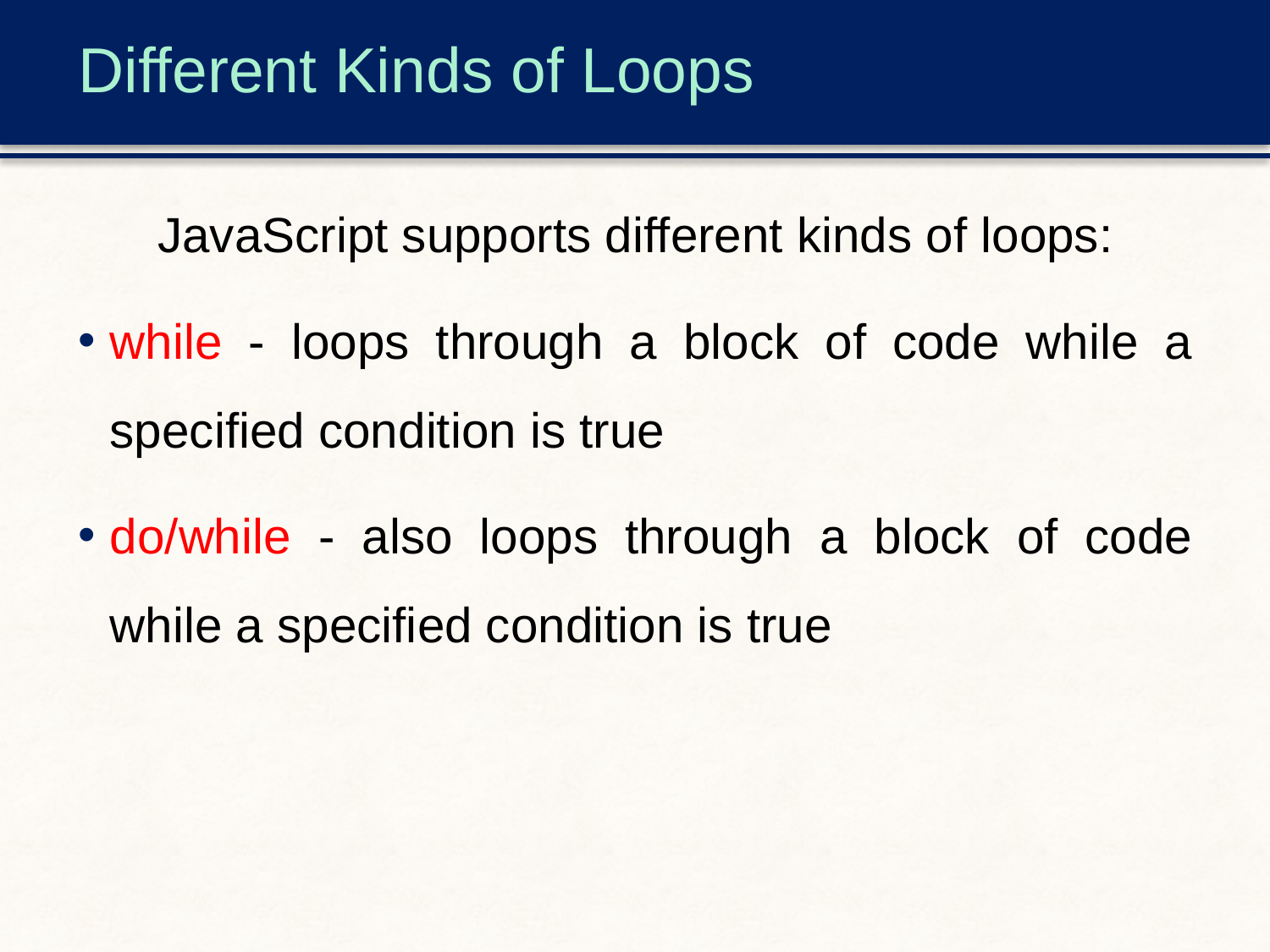

# Different Kinds of Loops
JavaScript supports different kinds of loops:
while - loops through a block of code while a specified condition is true
do/while - also loops through a block of code while a specified condition is true